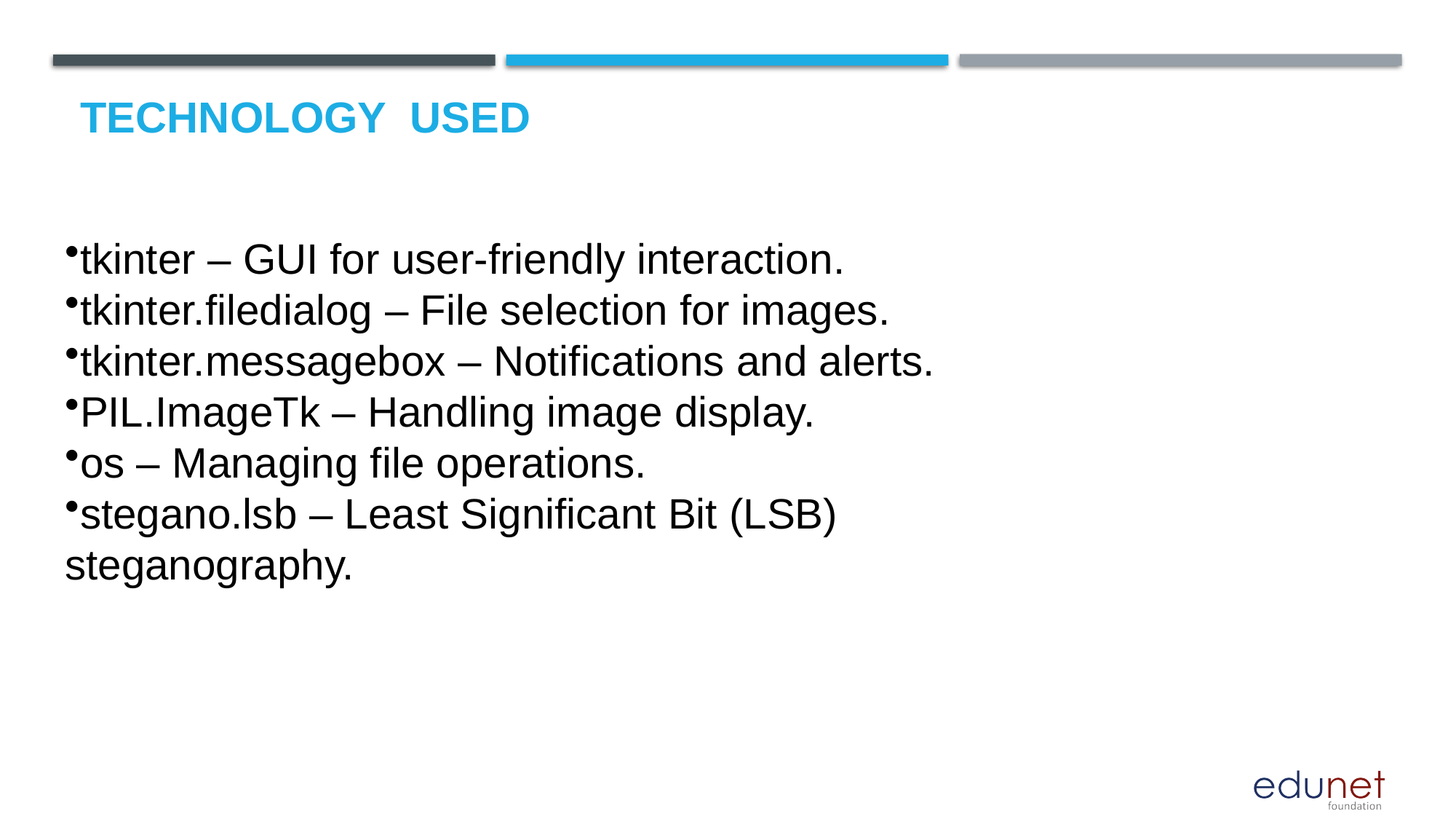

.
# Technology  used
tkinter – GUI for user-friendly interaction.
tkinter.filedialog – File selection for images.
tkinter.messagebox – Notifications and alerts.
PIL.ImageTk – Handling image display.
os – Managing file operations.
stegano.lsb – Least Significant Bit (LSB) steganography.